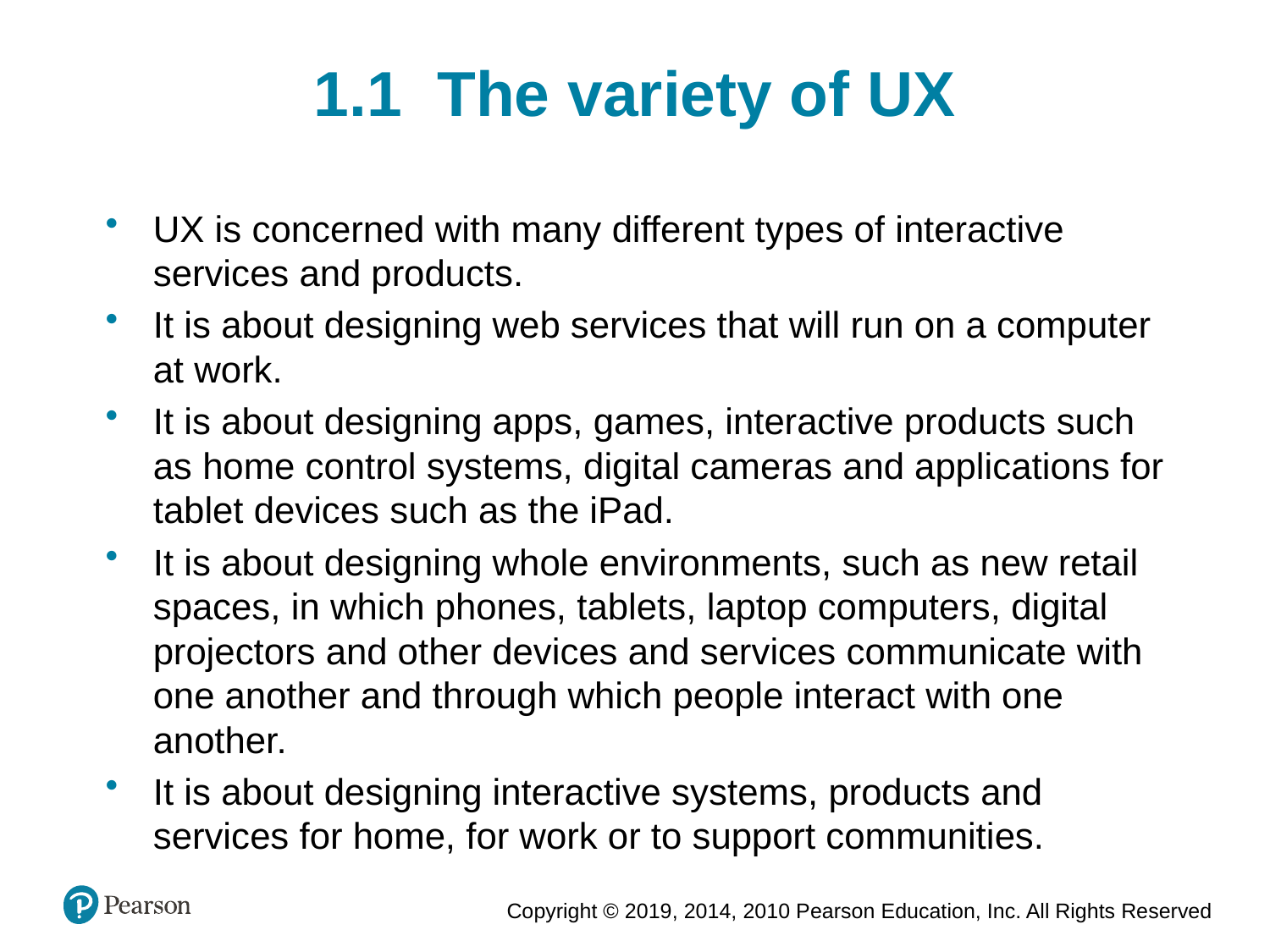

1.1  The variety of UX
UX is concerned with many different types of interactive services and products.
It is about designing web services that will run on a computer at work.
It is about designing apps, games, interactive products such as home control systems, digital cameras and applications for tablet devices such as the iPad.
It is about designing whole environments, such as new retail spaces, in which phones, tablets, laptop computers, digital projectors and other devices and services communicate with one another and through which people interact with one another.
It is about designing interactive systems, products and services for home, for work or to support communities.